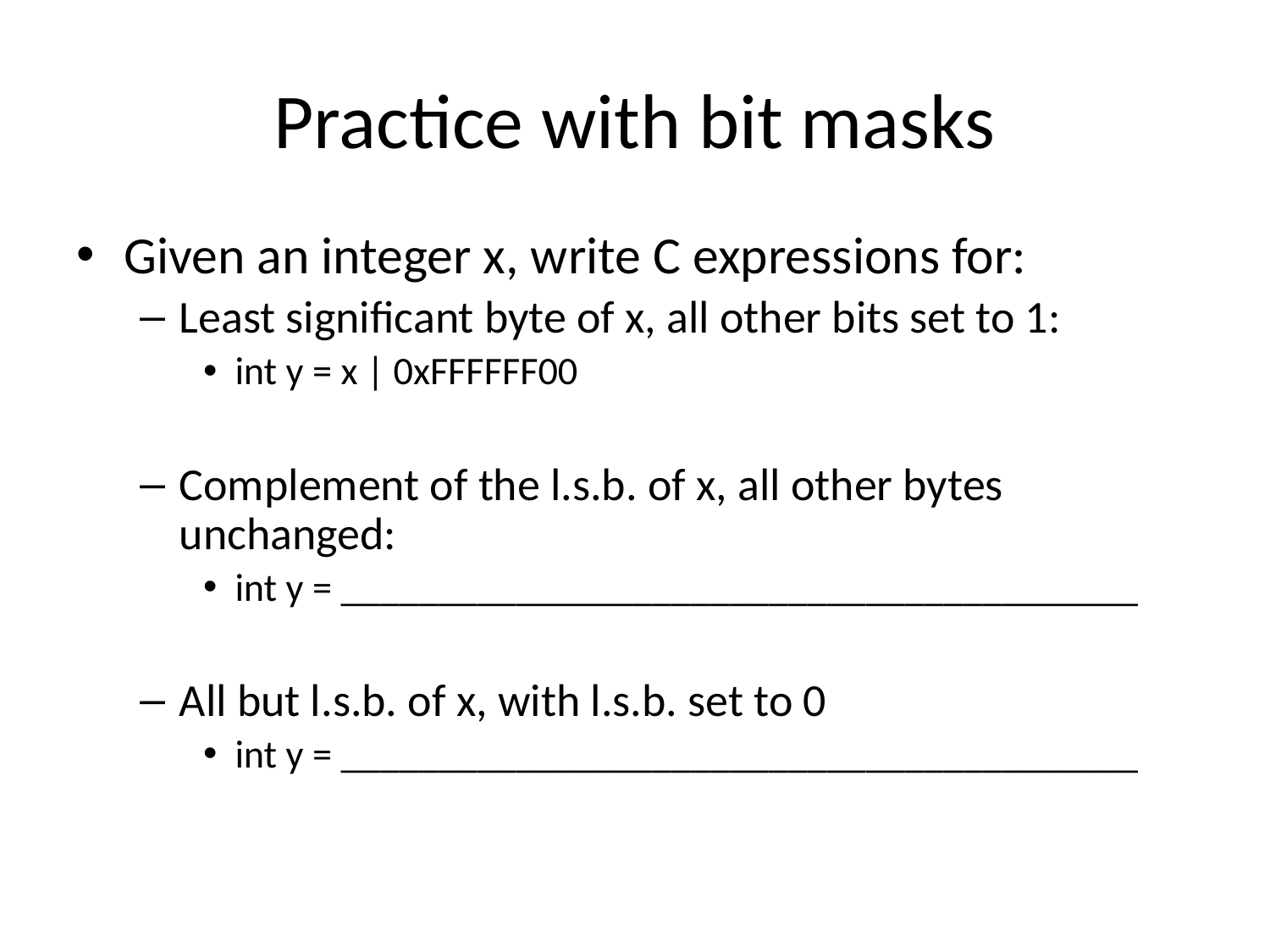

# Practice with bit masks
Given an integer x, write C expressions for:
Least significant byte of x, all other bits set to 1:
int y = x | 0xFFFFFF00

Complement of the l.s.b. of x, all other bytes unchanged:
int y = _________________________________________

All but l.s.b. of x, with l.s.b. set to 0
int y = _________________________________________